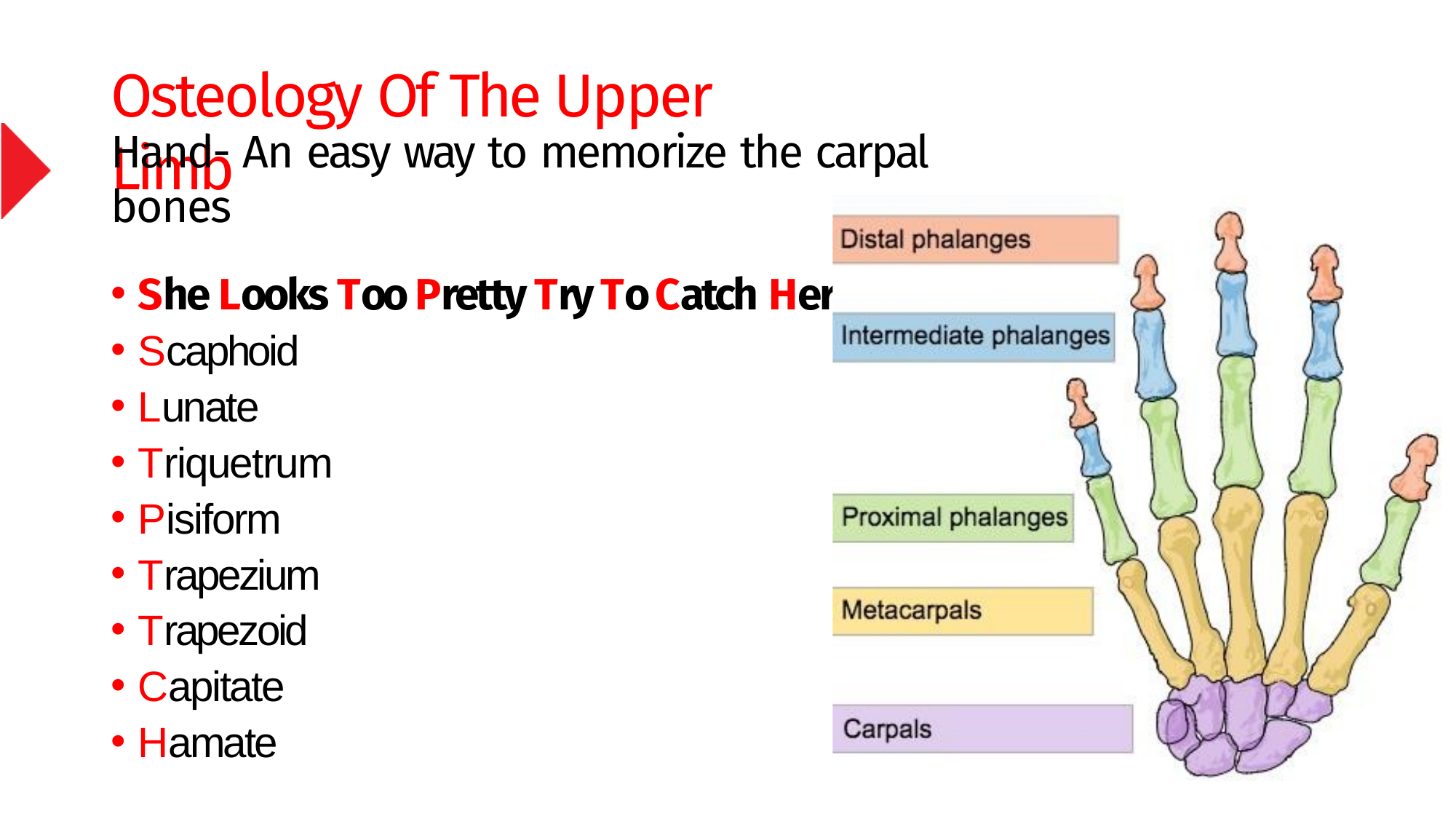

# Osteology Of The Upper Limb
Hand- An easy way to memorize the carpal bones
She Looks Too Pretty Try To Catch Her
Scaphoid
Lunate
Triquetrum
Pisiform
Trapezium
Trapezoid
Capitate
Hamate